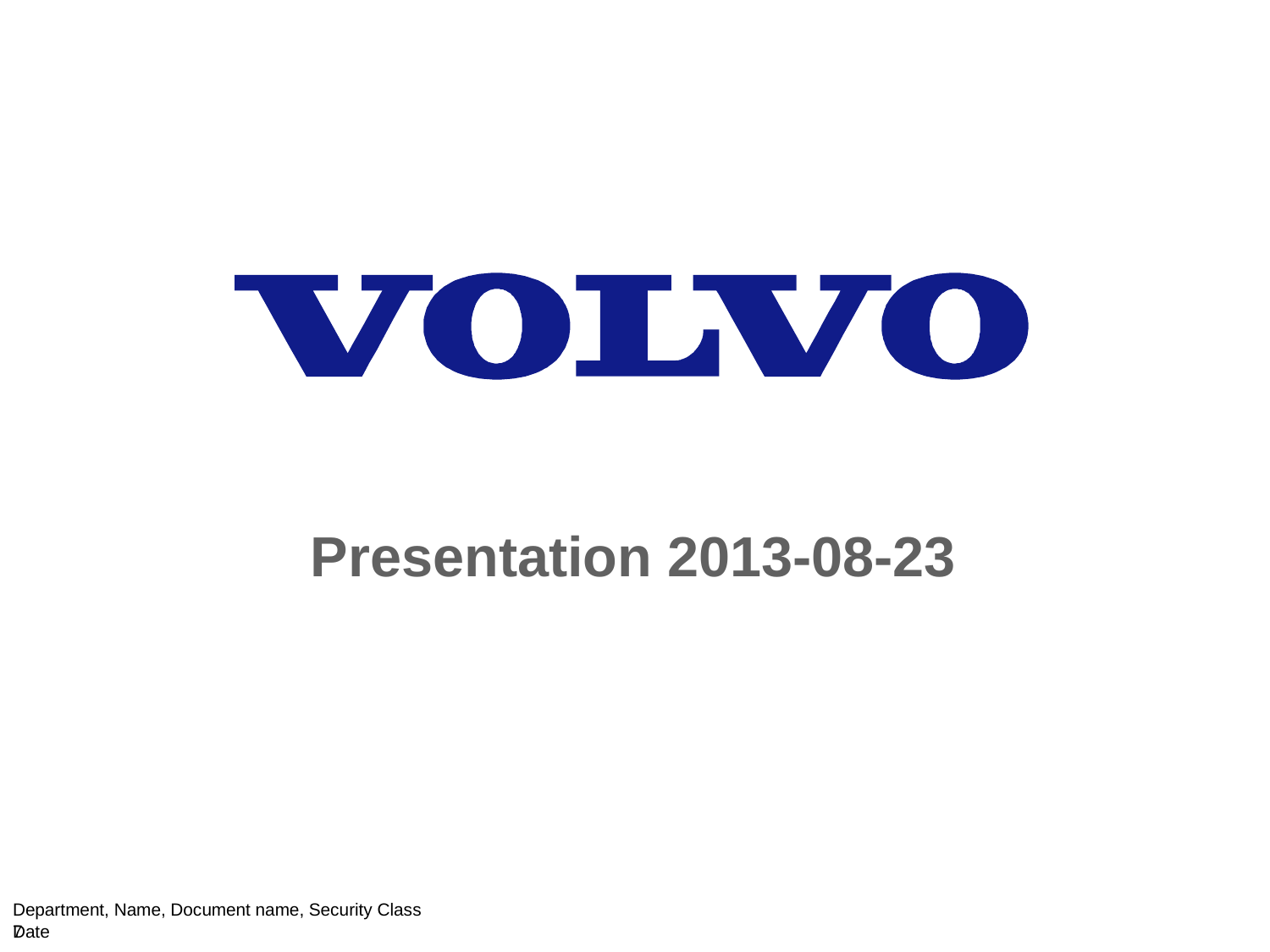

# Presentation 2013-08-23

Department, Name, Document name, Security Class
Date
7